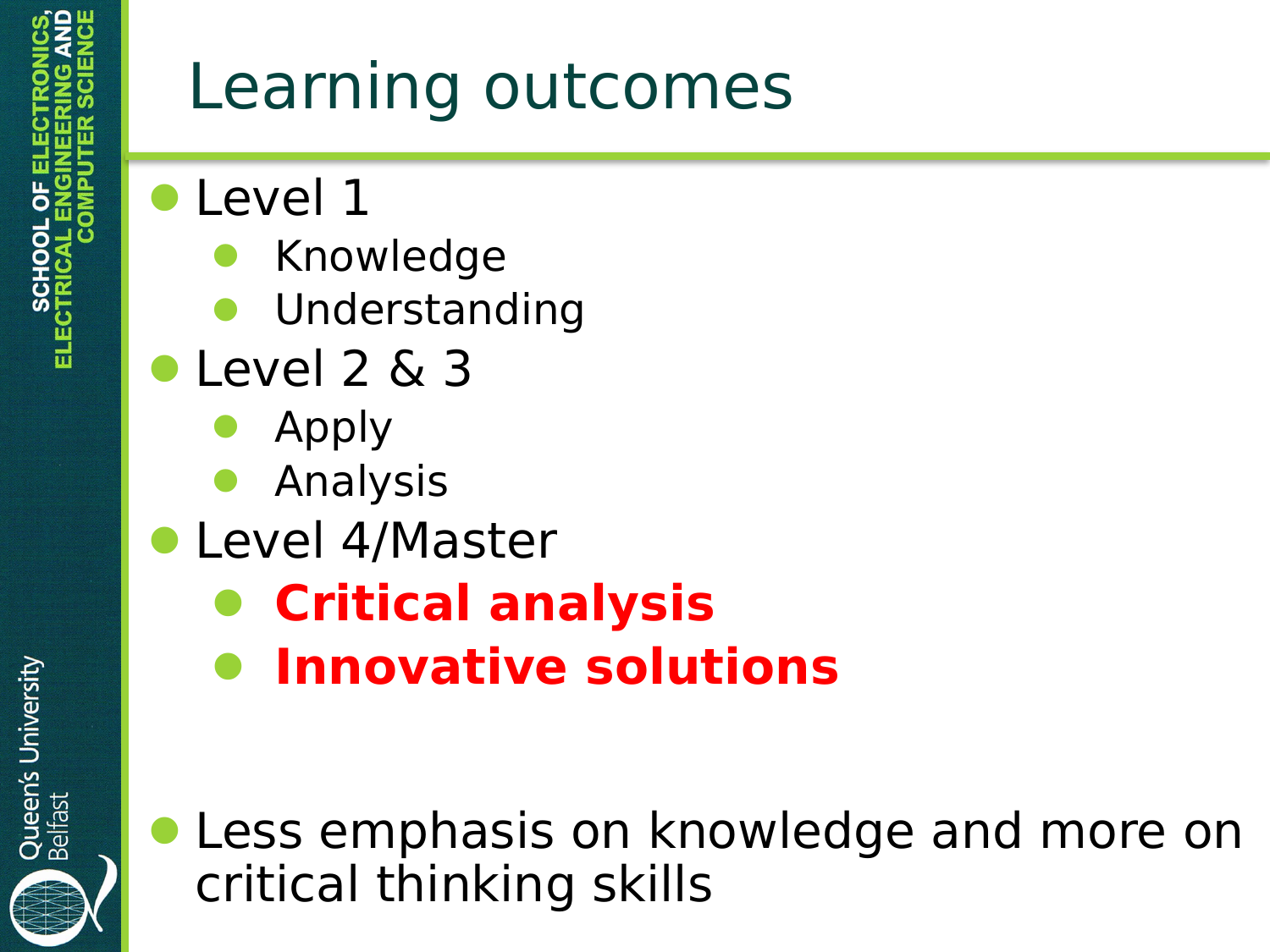

# Learning outcomes
Level 1
Knowledge
Understanding
Level 2 & 3
Apply
Analysis
Level 4/Master
Critical analysis
Innovative solutions

Less emphasis on knowledge and more on critical thinking skills